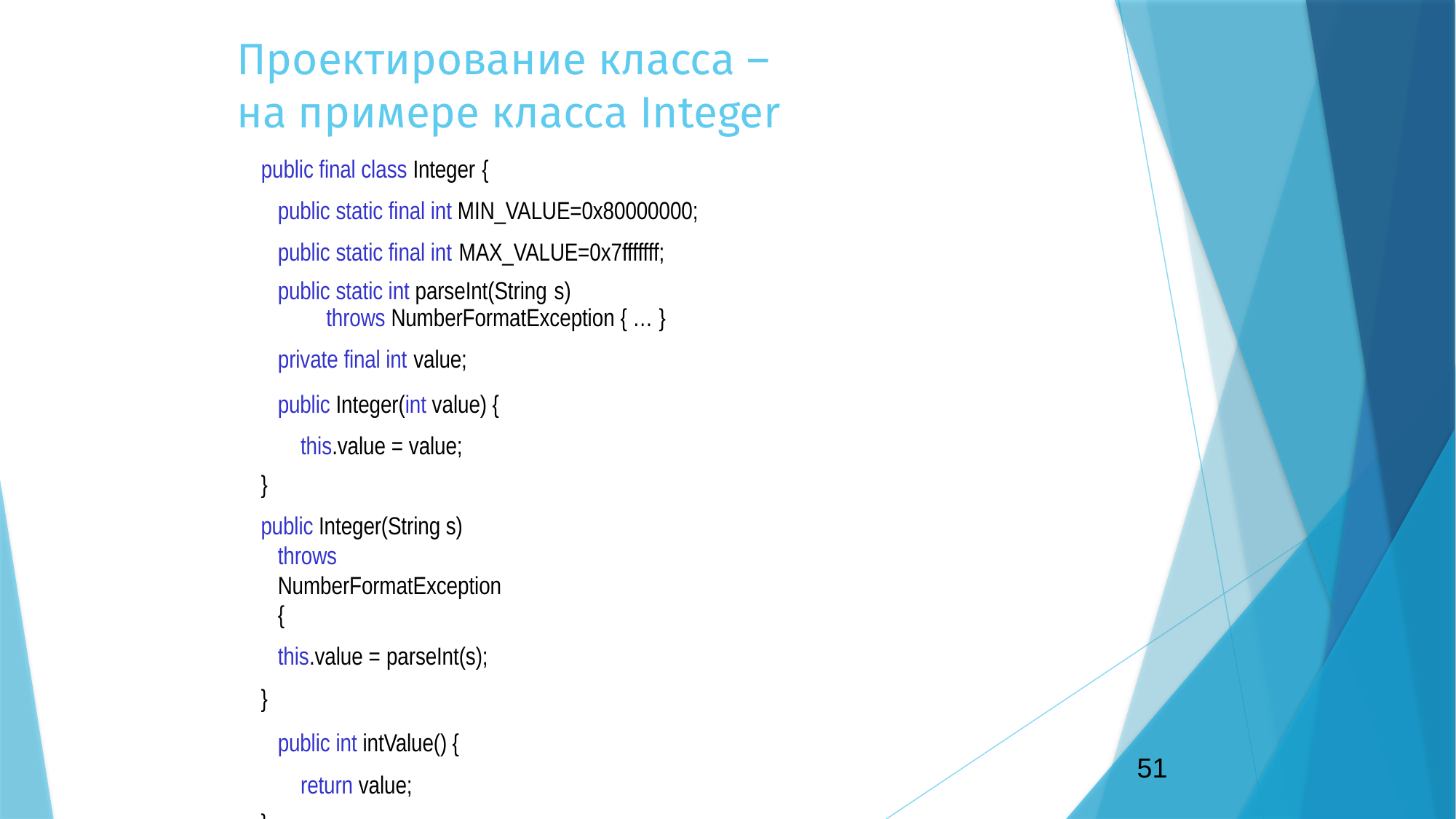

# Проектирование класса –  на примере класса Integer
public final class Integer {
public static final int MIN_VALUE=0x80000000;  public static final int MAX_VALUE=0x7fffffff;
public static int parseInt(String s)
throws NumberFormatException { … }
private final int value;
public Integer(int value) {  this.value = value;
}
public Integer(String s) throws NumberFormatException {
this.value = parseInt(s);
}
public int intValue() {  return value;
}
}
51